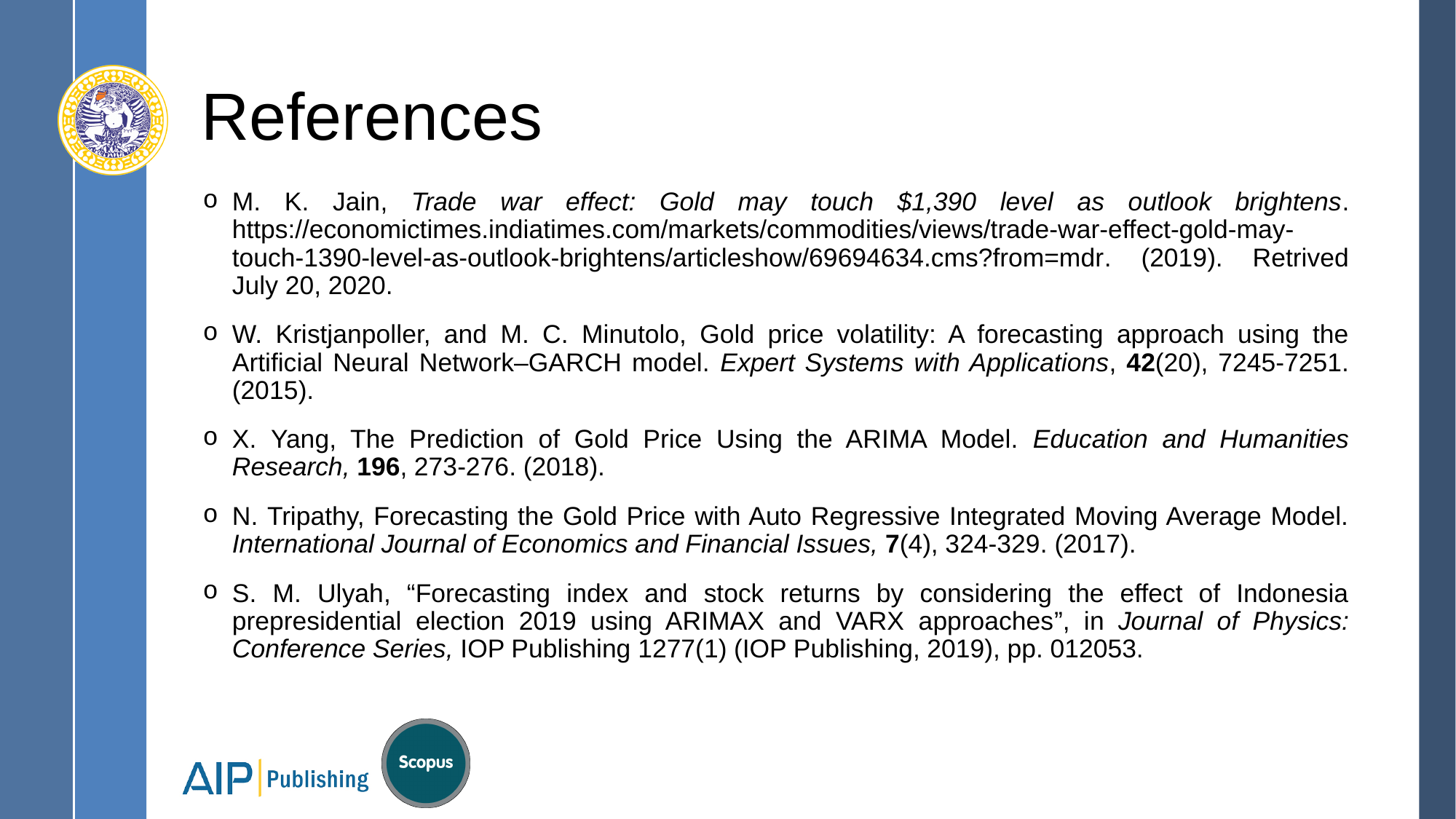

# References
M. K. Jain, Trade war effect: Gold may touch $1,390 level as outlook brightens. https://economictimes.indiatimes.com/markets/commodities/views/trade-war-effect-gold-may-touch-1390-level-as-outlook-brightens/articleshow/69694634.cms?from=mdr. (2019). Retrived July 20, 2020.
W. Kristjanpoller, and M. C. Minutolo, Gold price volatility: A forecasting approach using the Artificial Neural Network–GARCH model. Expert Systems with Applications, 42(20), 7245-7251. (2015).
X. Yang, The Prediction of Gold Price Using the ARIMA Model. Education and Humanities Research, 196, 273-276. (2018).
N. Tripathy, Forecasting the Gold Price with Auto Regressive Integrated Moving Average Model. International Journal of Economics and Financial Issues, 7(4), 324-329. (2017).
S. M. Ulyah, “Forecasting index and stock returns by considering the effect of Indonesia prepresidential election 2019 using ARIMAX and VARX approaches”, in Journal of Physics: Conference Series, IOP Publishing 1277(1) (IOP Publishing, 2019), pp. 012053.